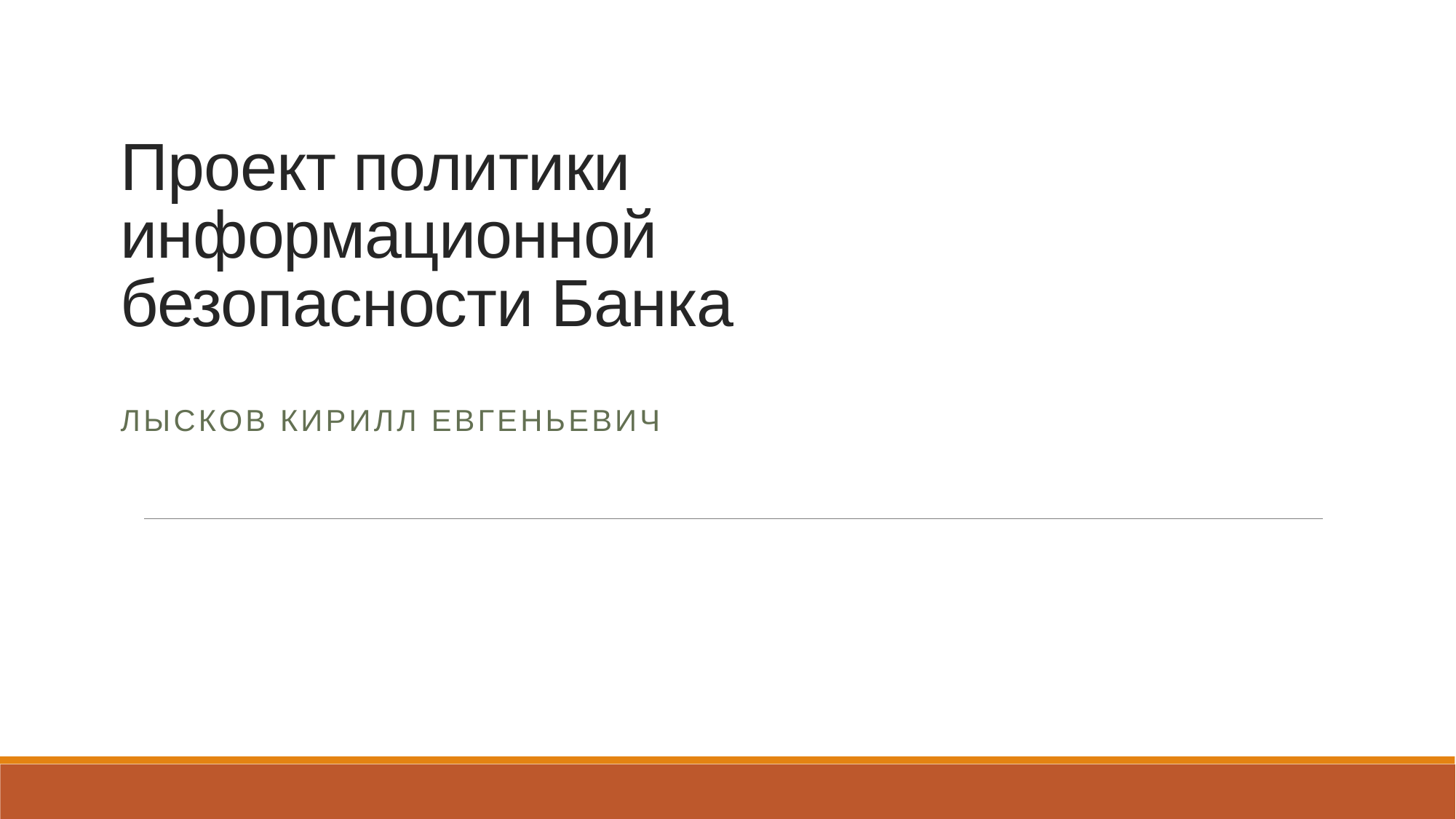

# Проект политики информационной безопасности Банка
Лысков Кирилл Евгеньевич